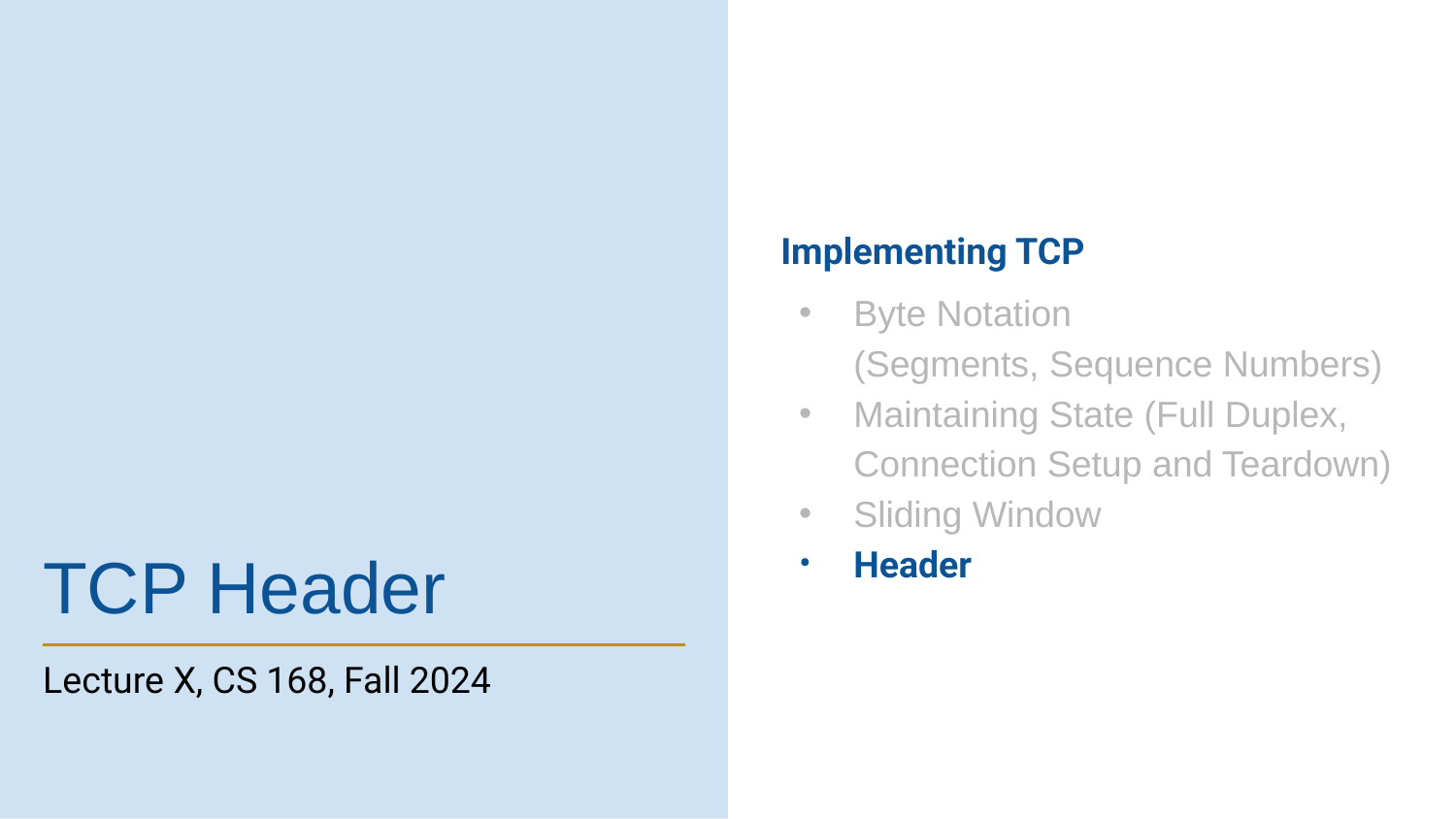

Implementing TCP
Byte Notation
(Segments, Sequence Numbers)
Maintaining State (Full Duplex, Connection Setup and Teardown)
Sliding Window
Header
# TCP Header
Lecture X, CS 168, Fall 2024